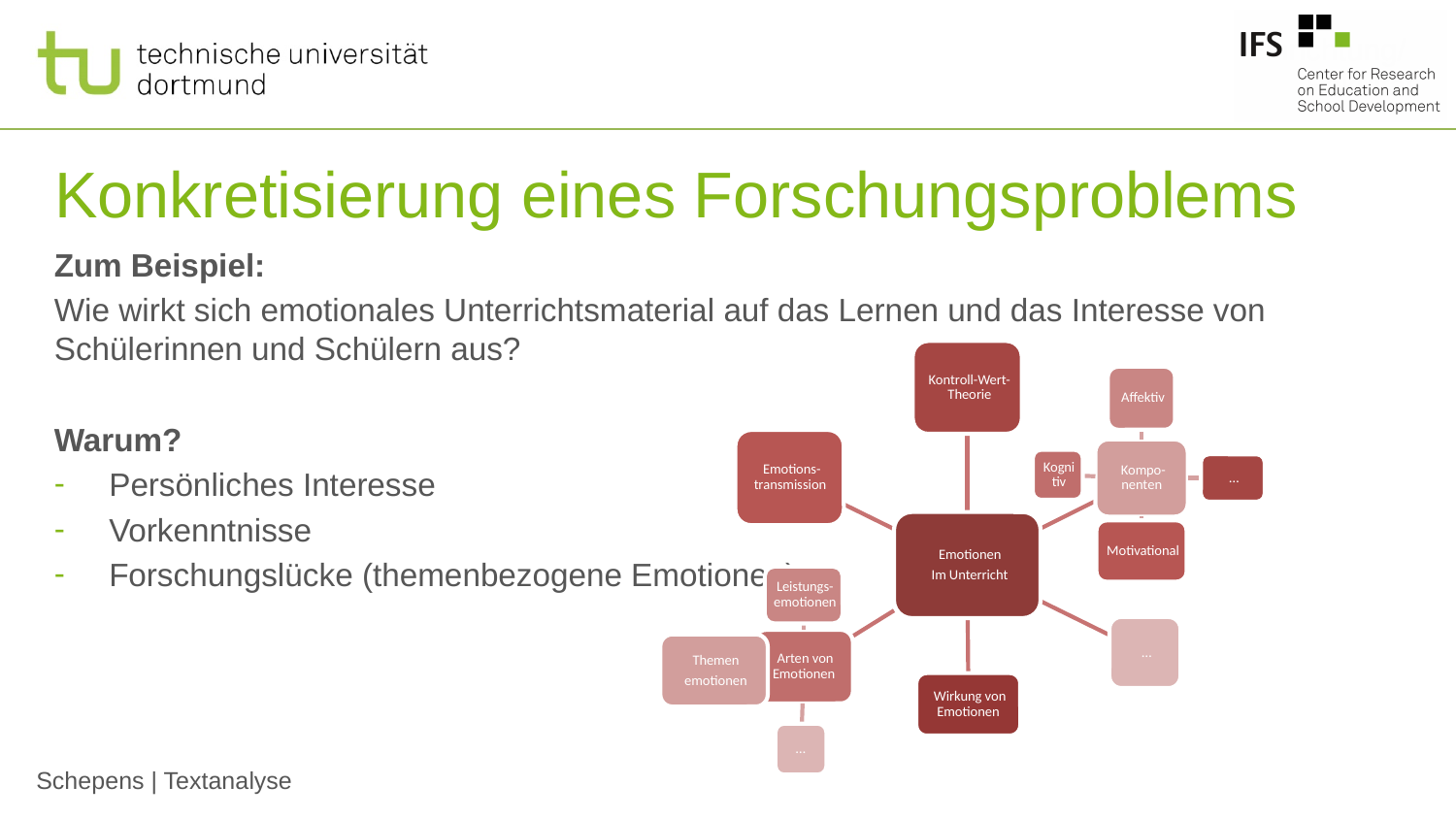

# Konkretisierung eines Forschungsproblems
Zum Beispiel:
Wie wirkt sich emotionales Unterrichtsmaterial auf das Lernen und das Interesse von Schülerinnen und Schülern aus?

Warum?
Persönliches Interesse
Vorkenntnisse
Forschungslücke (themenbezogene Emotionen)

Emotionen
Im Unterricht
Kontroll-Wert-Theorie
Emotions-transmission
Arten von Emotionen
Leistungs-emotionen
Themen
emotionen
…
Wirkung von Emotionen
…
Kompo-nenten
Affektiv
Kognitiv
Motivational
…